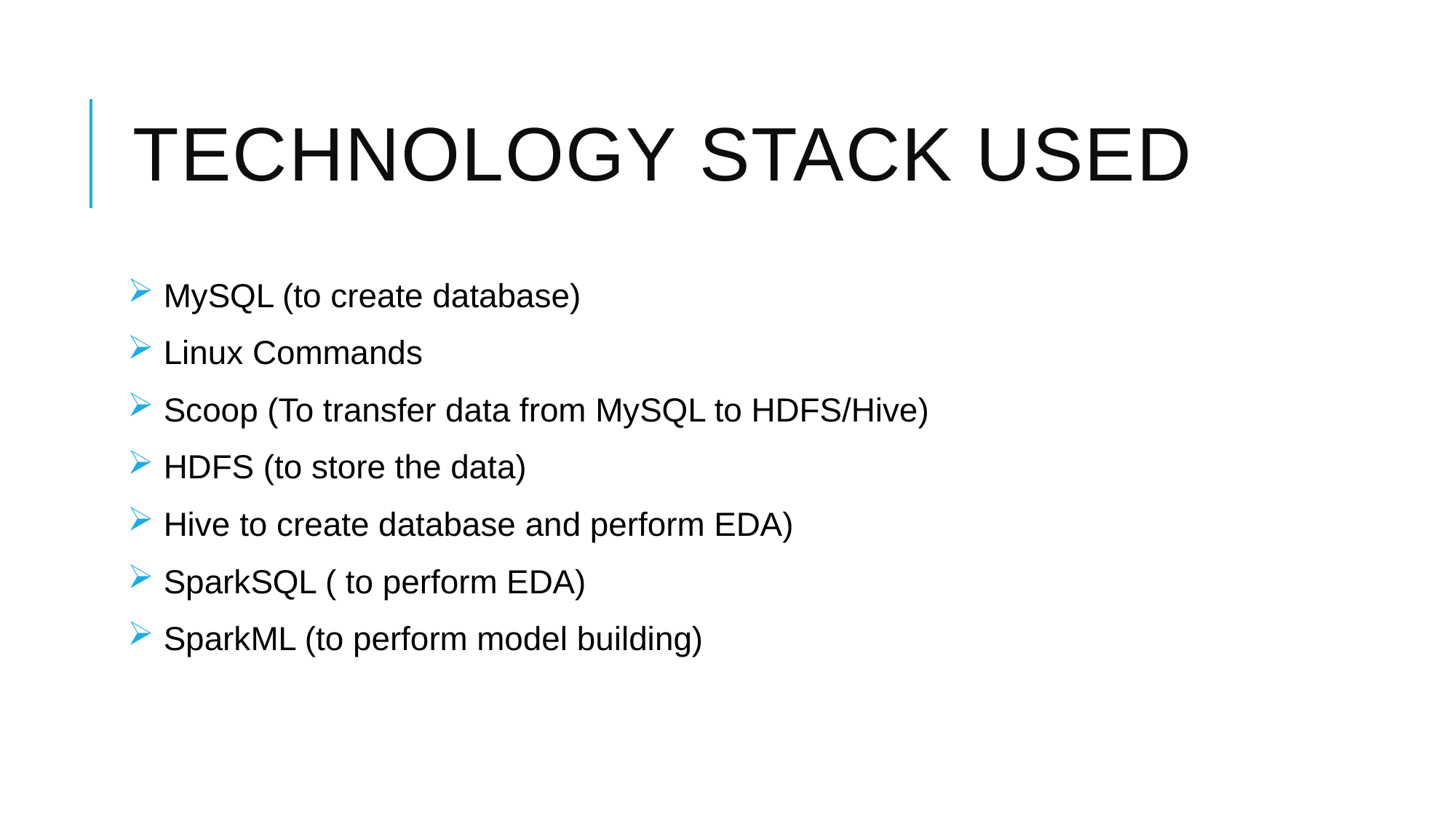

# Technology stack used
 MySQL (to create database)
 Linux Commands
 Scoop (To transfer data from MySQL to HDFS/Hive)
 HDFS (to store the data)
 Hive to create database and perform EDA)
 SparkSQL ( to perform EDA)
 SparkML (to perform model building)